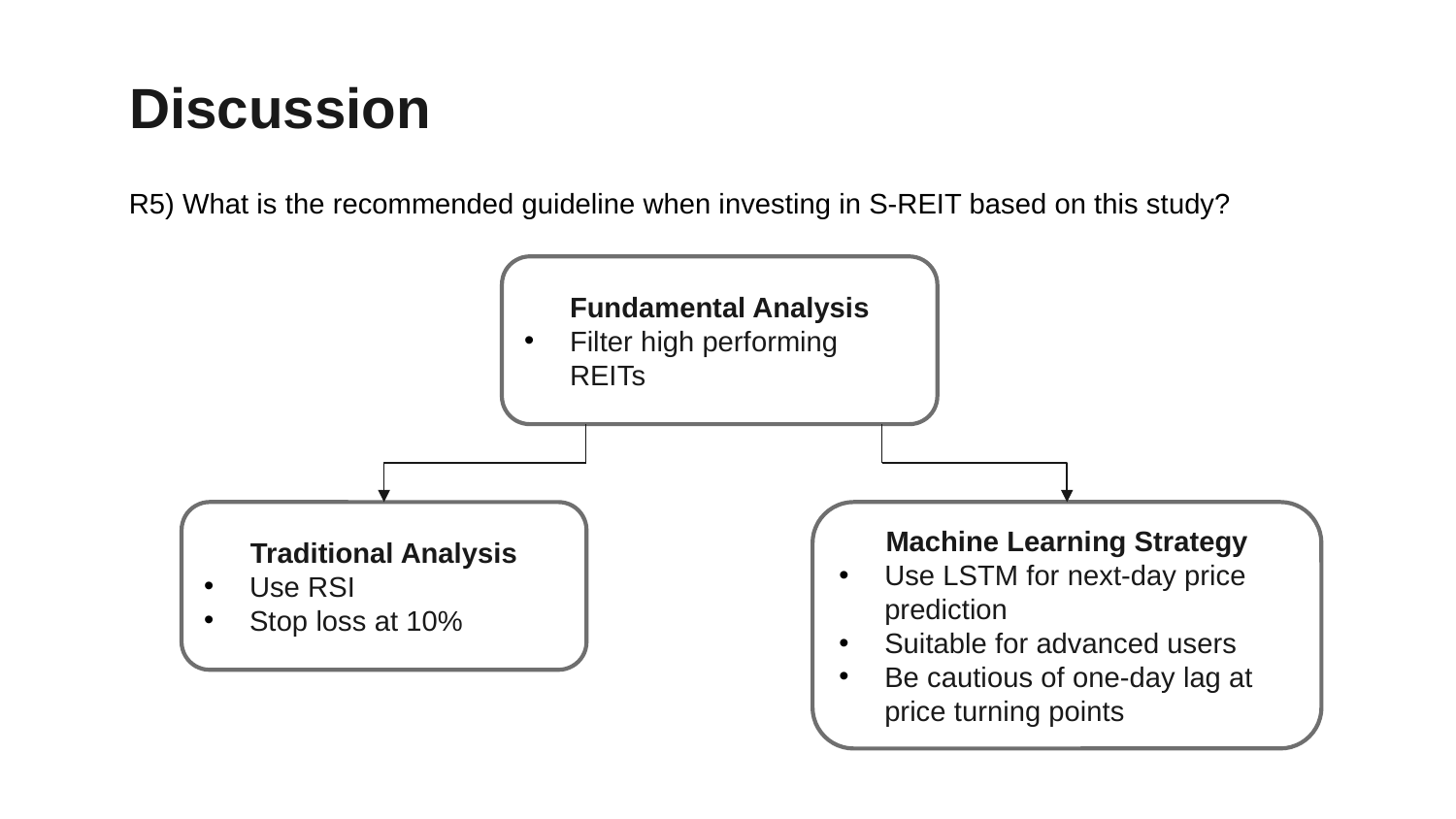

Discussion
R5) What is the recommended guideline when investing in S-REIT based on this study?

Fundamental Analysis
Filter high performing REITs
Traditional Analysis
Use RSI
Stop loss at 10%
Machine Learning Strategy
Use LSTM for next-day price prediction
Suitable for advanced users
Be cautious of one-day lag at price turning points